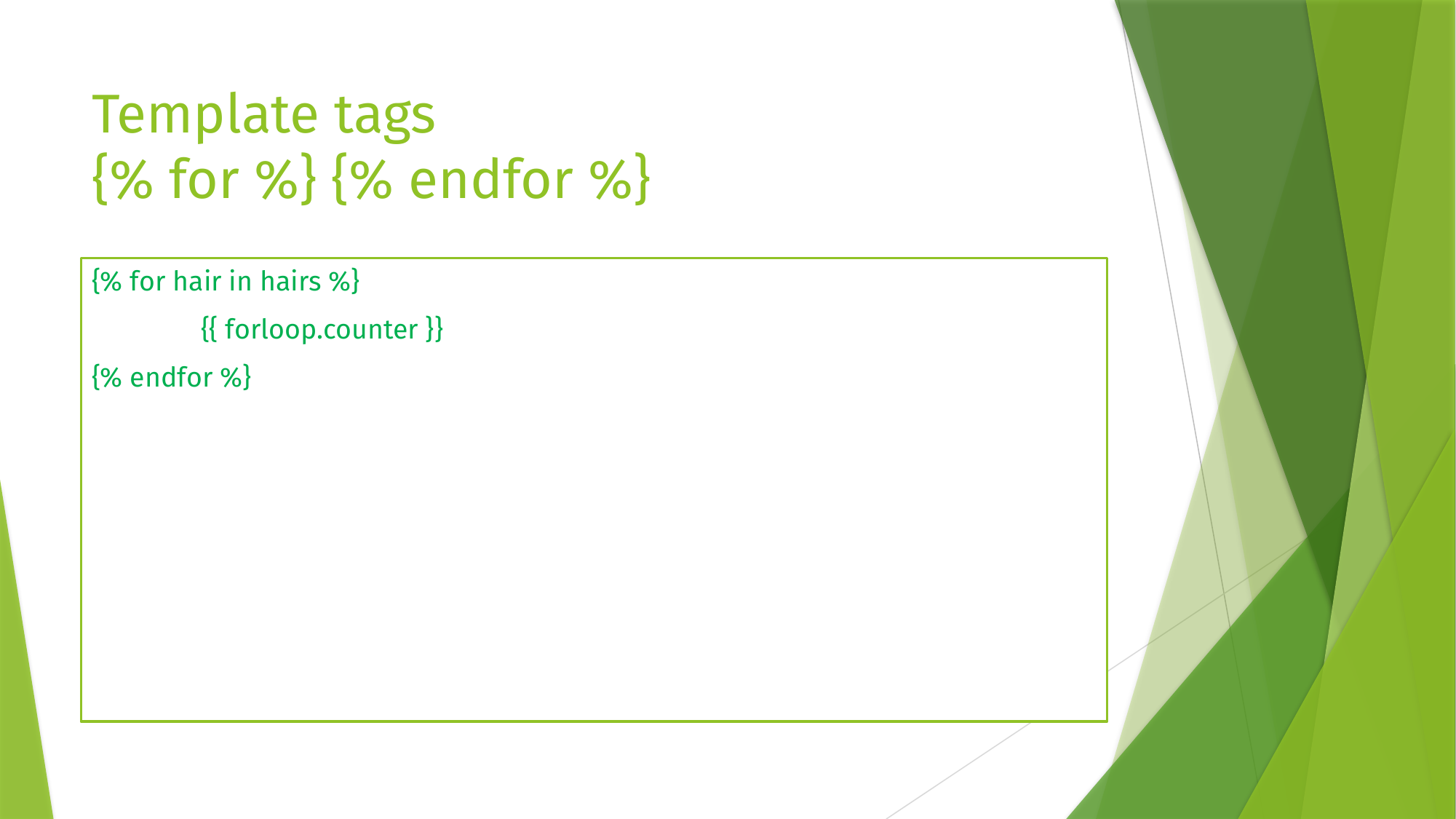

# Template tags {% for %} {% endfor %}
{% for hair in hairs %}
	{{ forloop.counter }}
{% endfor %}